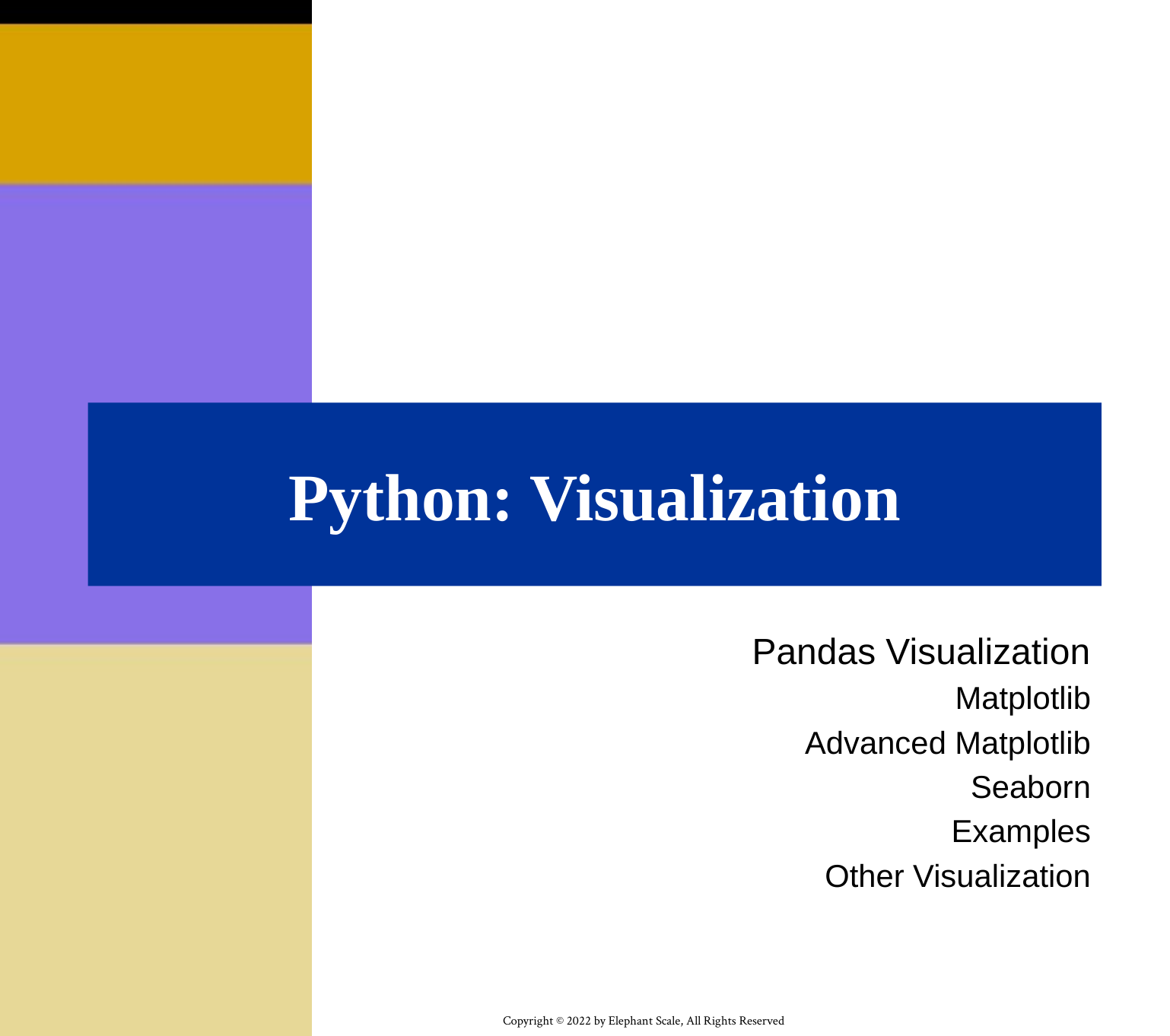

# Python: Visualization
Pandas Visualization
Matplotlib
Advanced Matplotlib
Seaborn
Examples
Other Visualization
Copyright © 2022 by Elephant Scale, All Rights Reserved